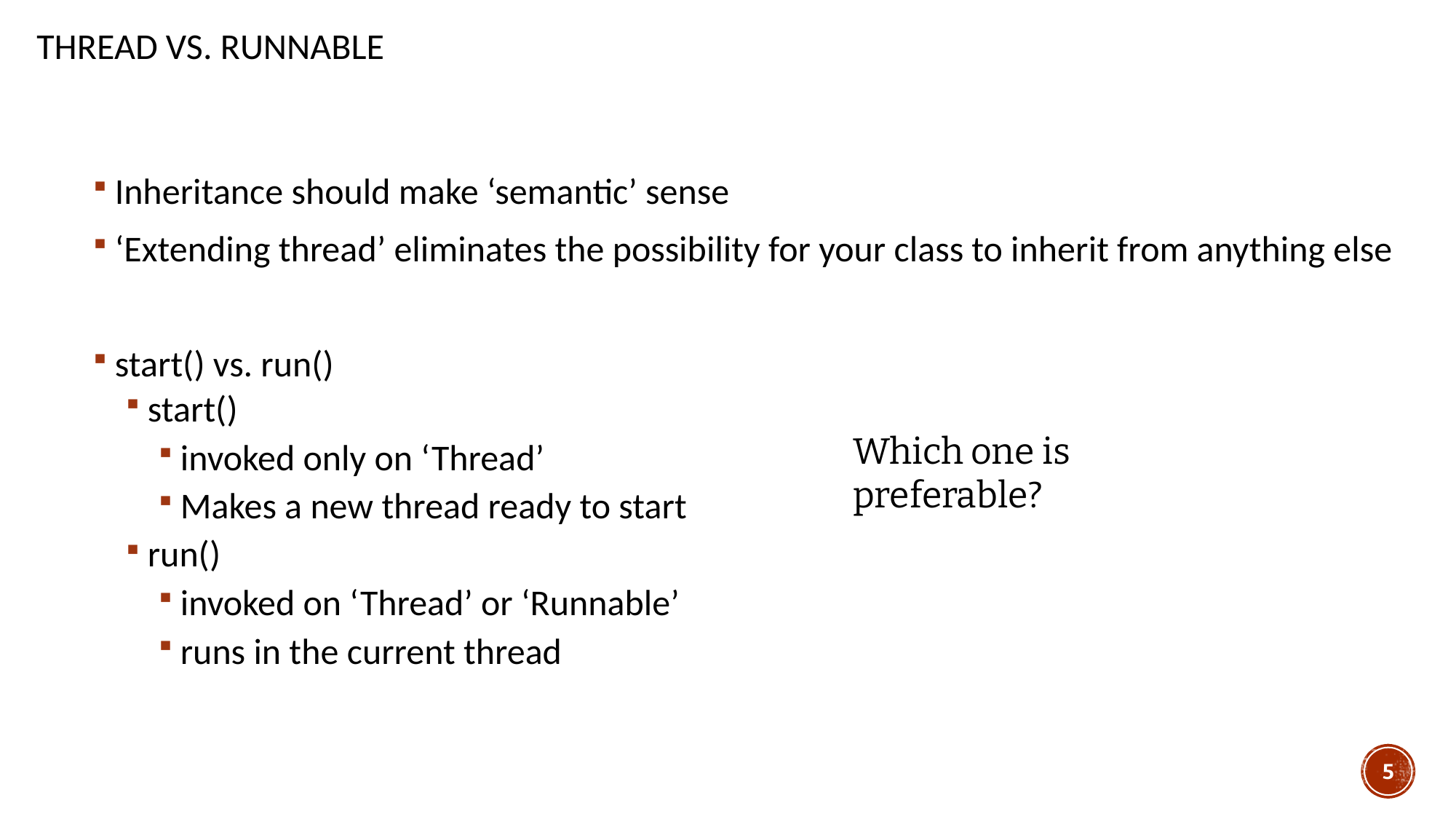

# Thread vs. Runnable
Inheritance should make ‘semantic’ sense
‘Extending thread’ eliminates the possibility for your class to inherit from anything else

start() vs. run()
start()
invoked only on ‘Thread’
Makes a new thread ready to start
run()
invoked on ‘Thread’ or ‘Runnable’
runs in the current thread
Which one is preferable?
5